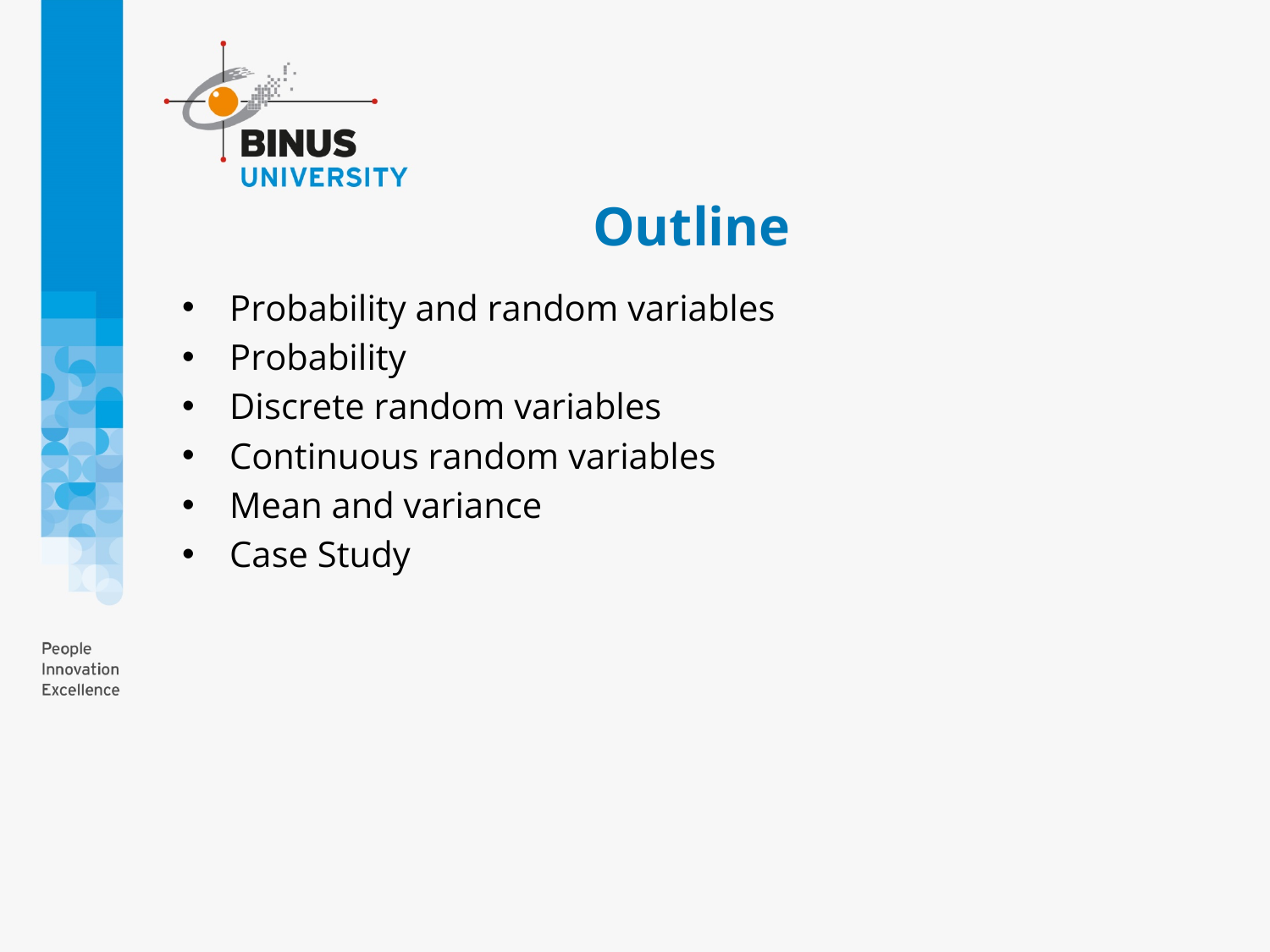

# Outline
Probability and random variables
Probability
Discrete random variables
Continuous random variables
Mean and variance
Case Study